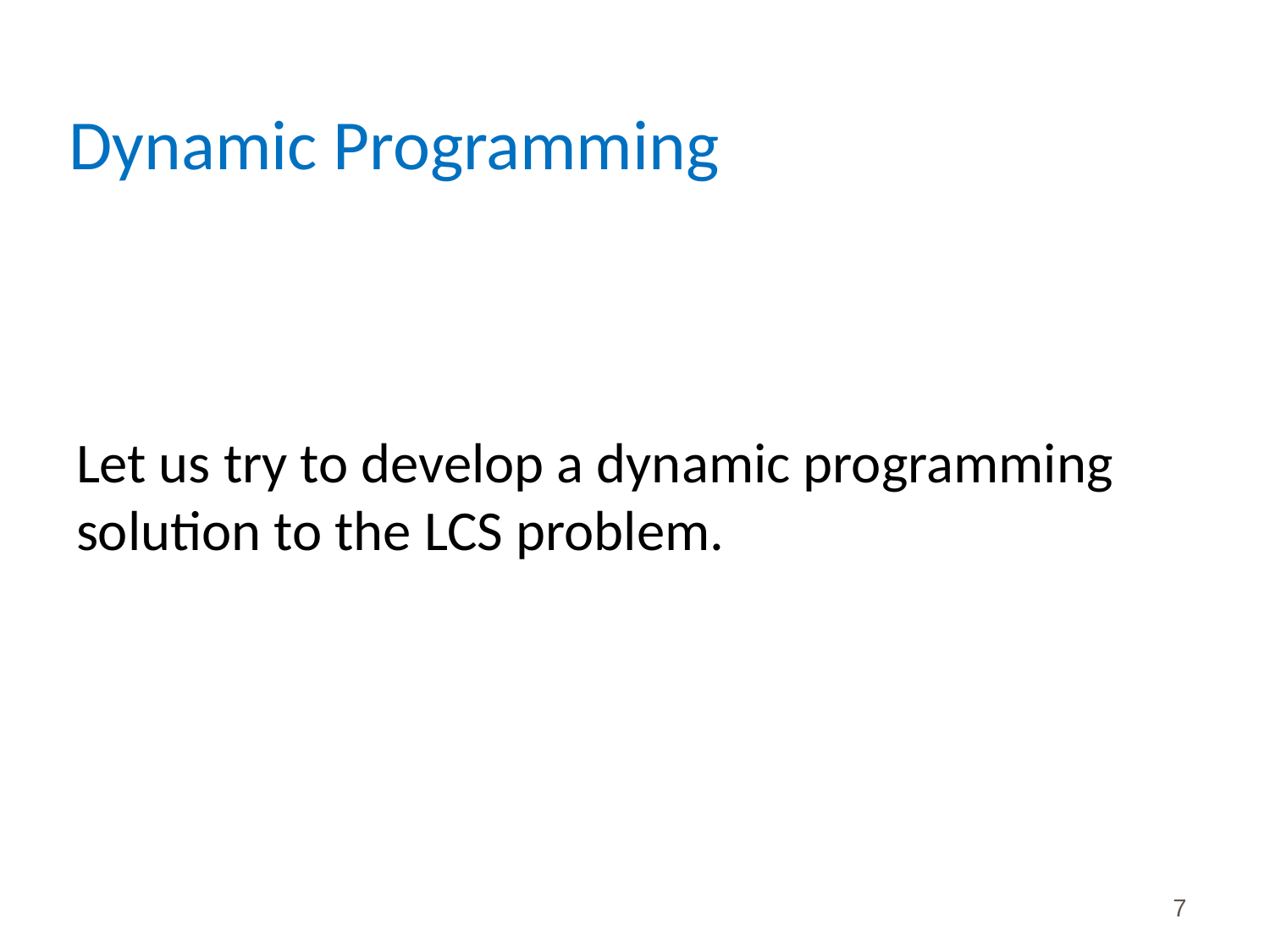

# Dynamic Programming

Let us try to develop a dynamic programming solution to the LCS problem.
7